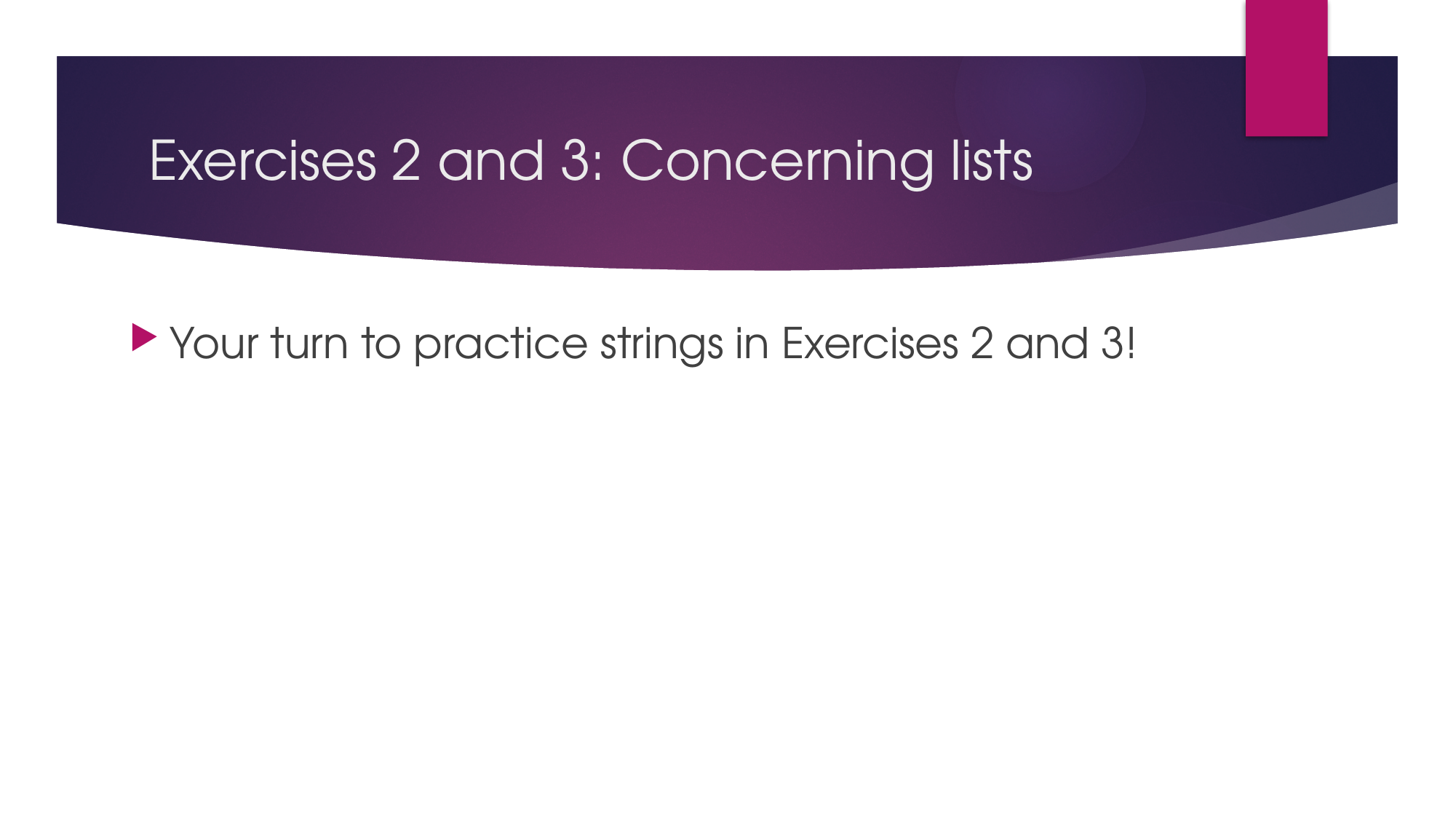

# Exercises 2 and 3: Concerning lists
Your turn to practice strings in Exercises 2 and 3!